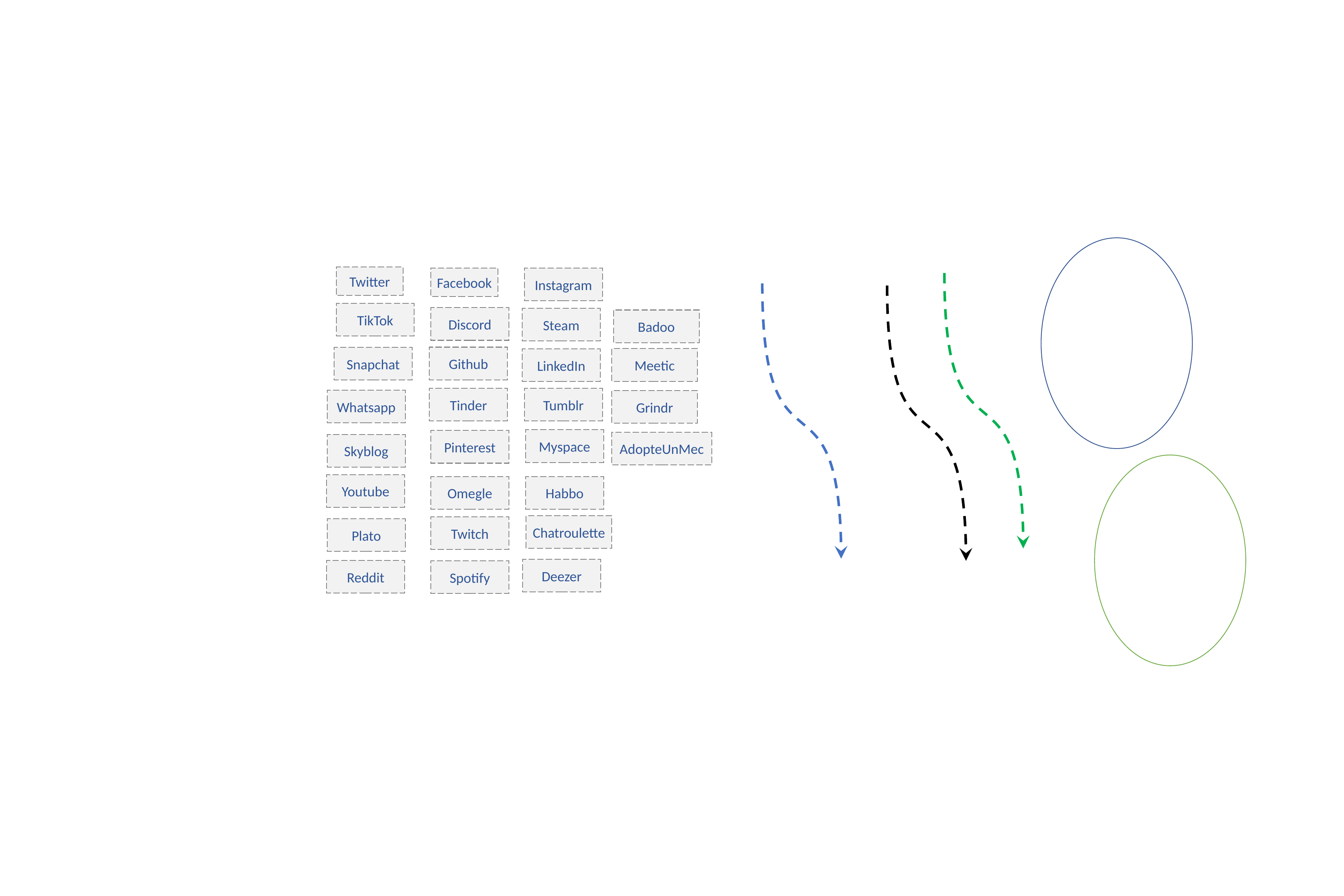

Twitter
Facebook
Instagram
TikTok
Discord
Steam
Badoo
Github
Snapchat
Meetic
LinkedIn
Tinder
Tumblr
Whatsapp
Grindr
Myspace
Pinterest
AdopteUnMec
Skyblog

Youtube
Omegle
Habbo
Chatroulette
Twitch
Plato
Deezer
Reddit
Spotify